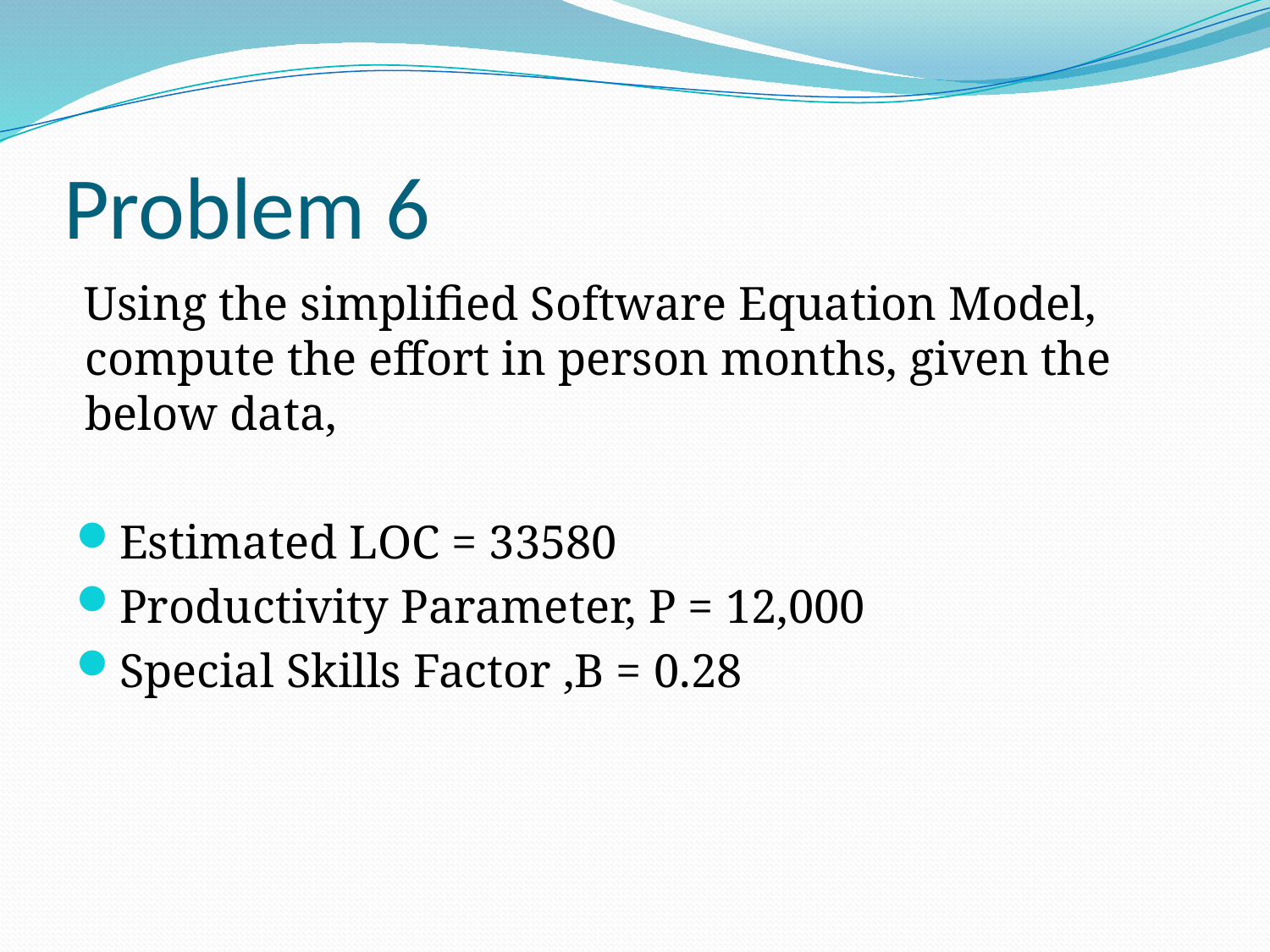

# Problem 6
Using the simplified Software Equation Model, compute the effort in person months, given the below data,

Estimated LOC = 33580
Productivity Parameter, P = 12,000
Special Skills Factor ,B = 0.28